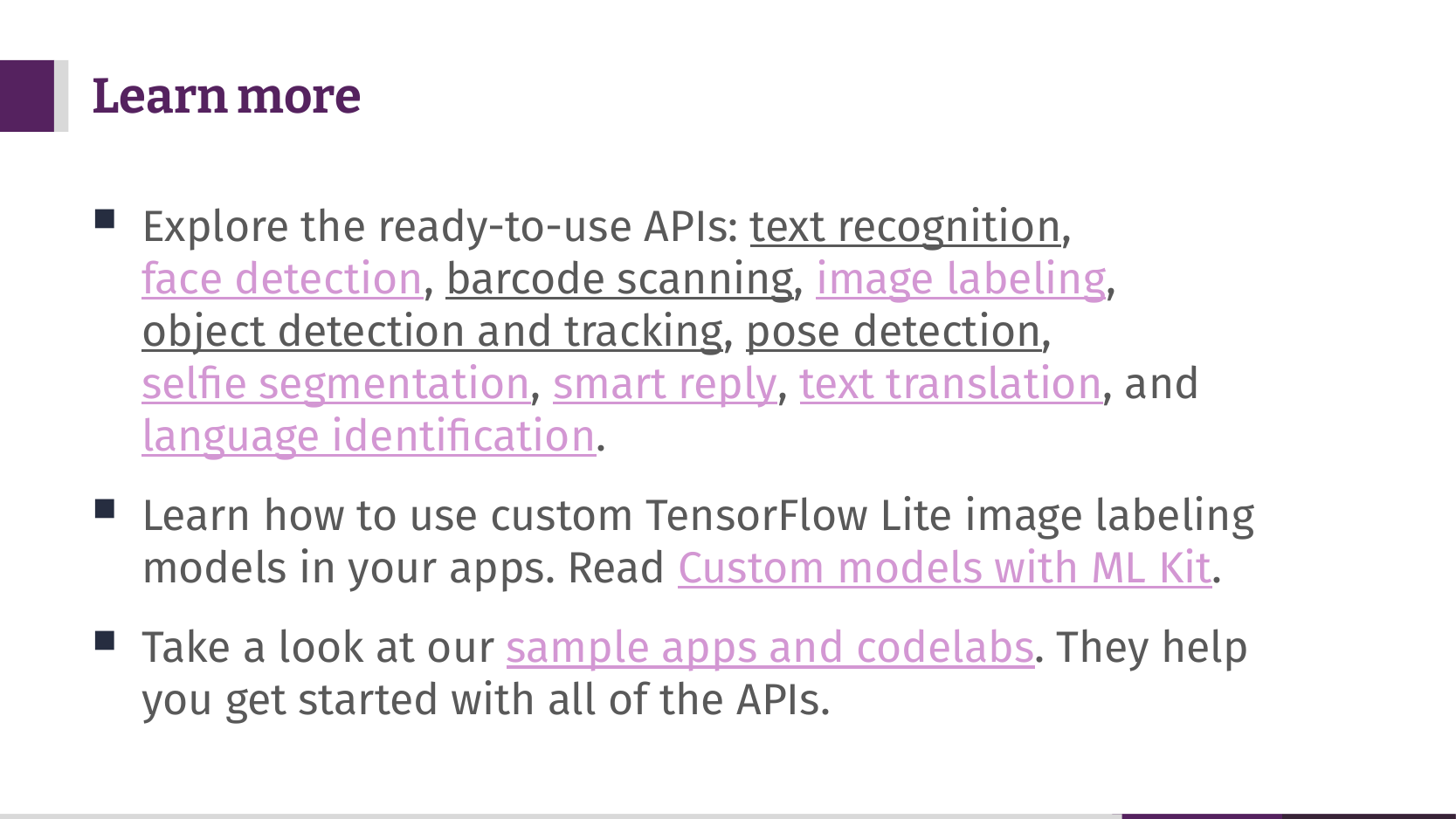

# Learn more
Explore the ready-to-use APIs: text recognition, face detection, barcode scanning, image labeling, object detection and tracking, pose detection, selfie segmentation, smart reply, text translation, and language identification.
Learn how to use custom TensorFlow Lite image labeling models in your apps. Read Custom models with ML Kit.
Take a look at our sample apps and codelabs. They help you get started with all of the APIs.